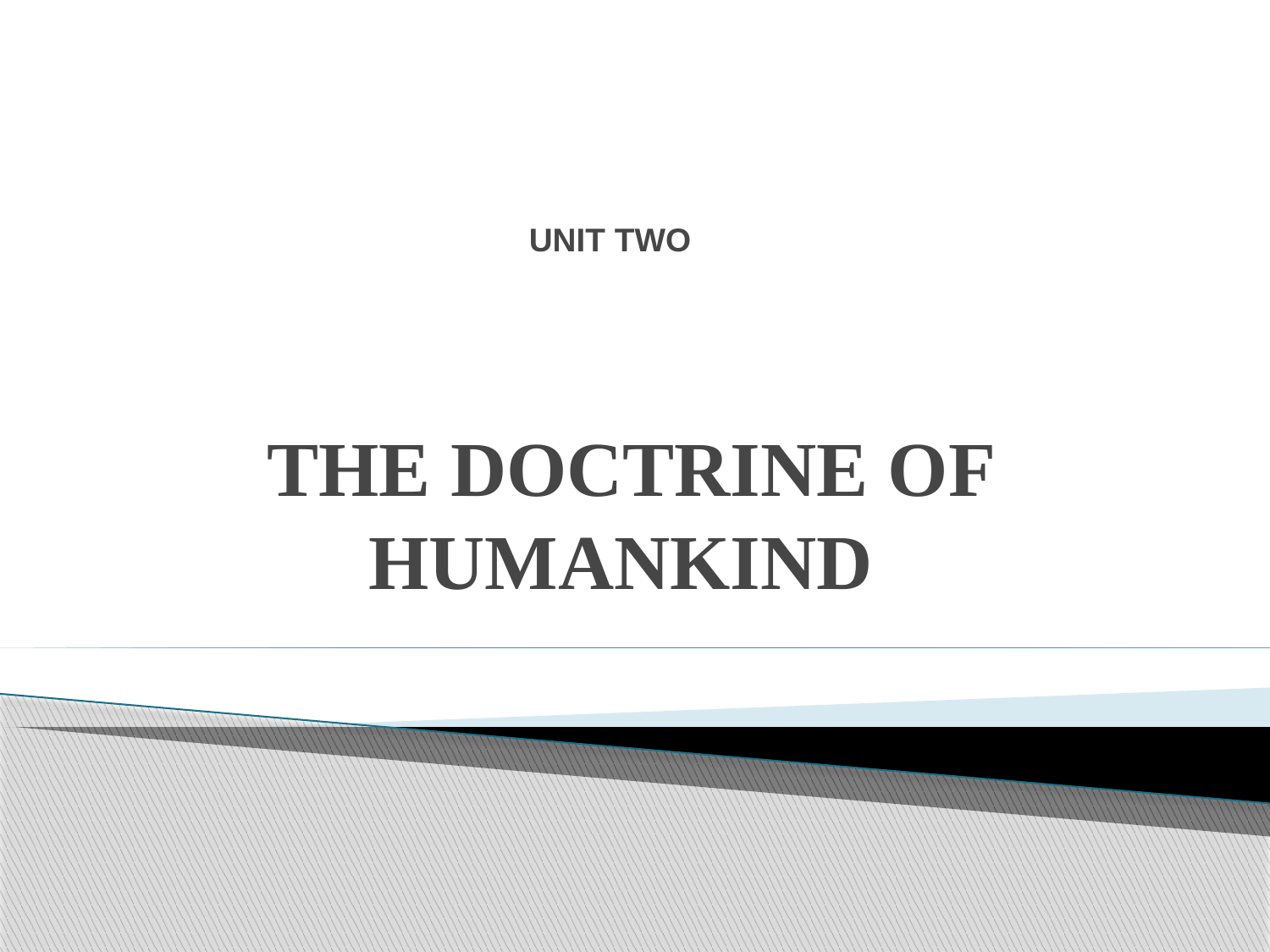

# UNIT TWO
THE DOCTRINE OF HUMANKIND